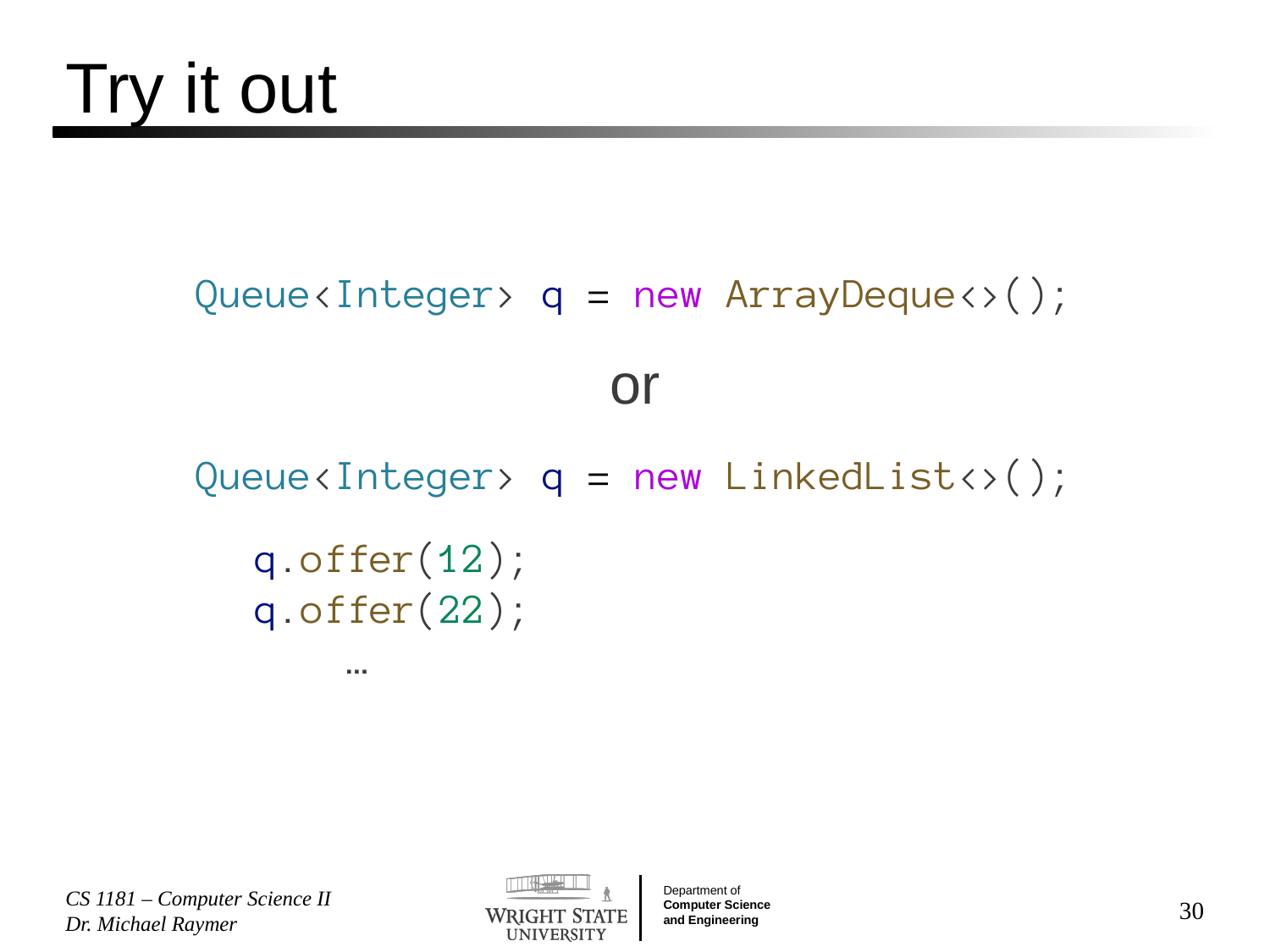

# Try it out
Queue<Integer> q = new ArrayDeque<>();
or
Queue<Integer> q = new LinkedList<>();
        q.offer(12);
        q.offer(22);
            …
CS 1181 – Computer Science II    Dr. Michael Raymer
30